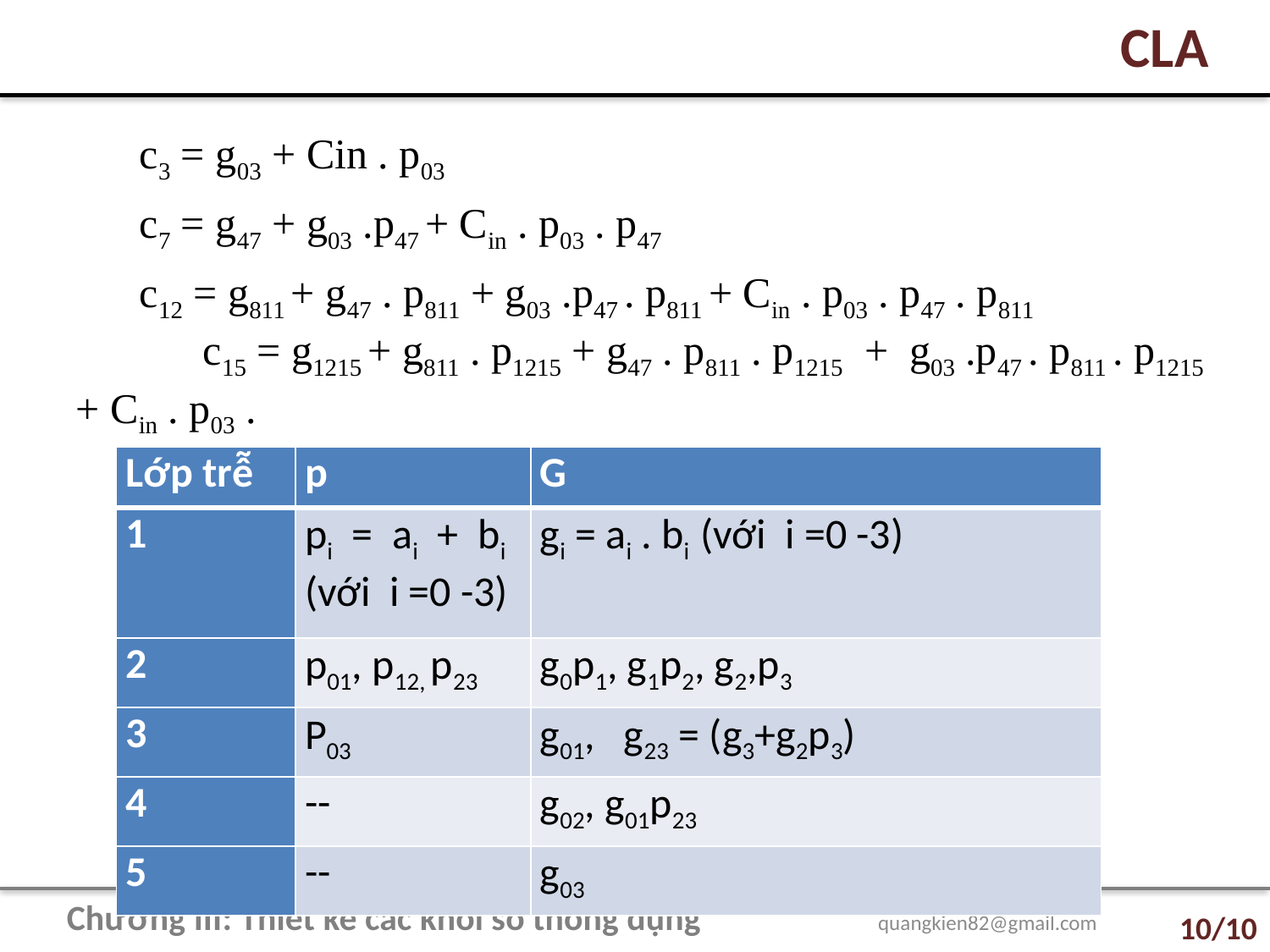

CLA
c3 = g03 + Cin . p03
c7 = g47 + g03 .p47 + Cin . p03 . p47
c12 = g811 + g47 . p811 + g03 .p47 . p811 + Cin . p03 . p47 . p811
      c15 = g1215 + g811 . p1215 + g47 . p811 . p1215  +  g03 .p47 . p811 . p1215  + Cin . p03 .
| Lớp trễ | p | G |
| --- | --- | --- |
| 1 | pi = ai + bi (với i =0 -3) | gi = ai . bi (với i =0 -3) |
| 2 | p01, p12, p23 | g0p1, g1p2, g2,p3 |
| 3 | P03 | g01, g23 = (g3+g2p3) |
| 4 | -- | g02, g01p23 |
| 5 | -- | g03 |
Chương III: Thiết kế các khối số thông dụng                      quangkien82@gmail.com
10/10